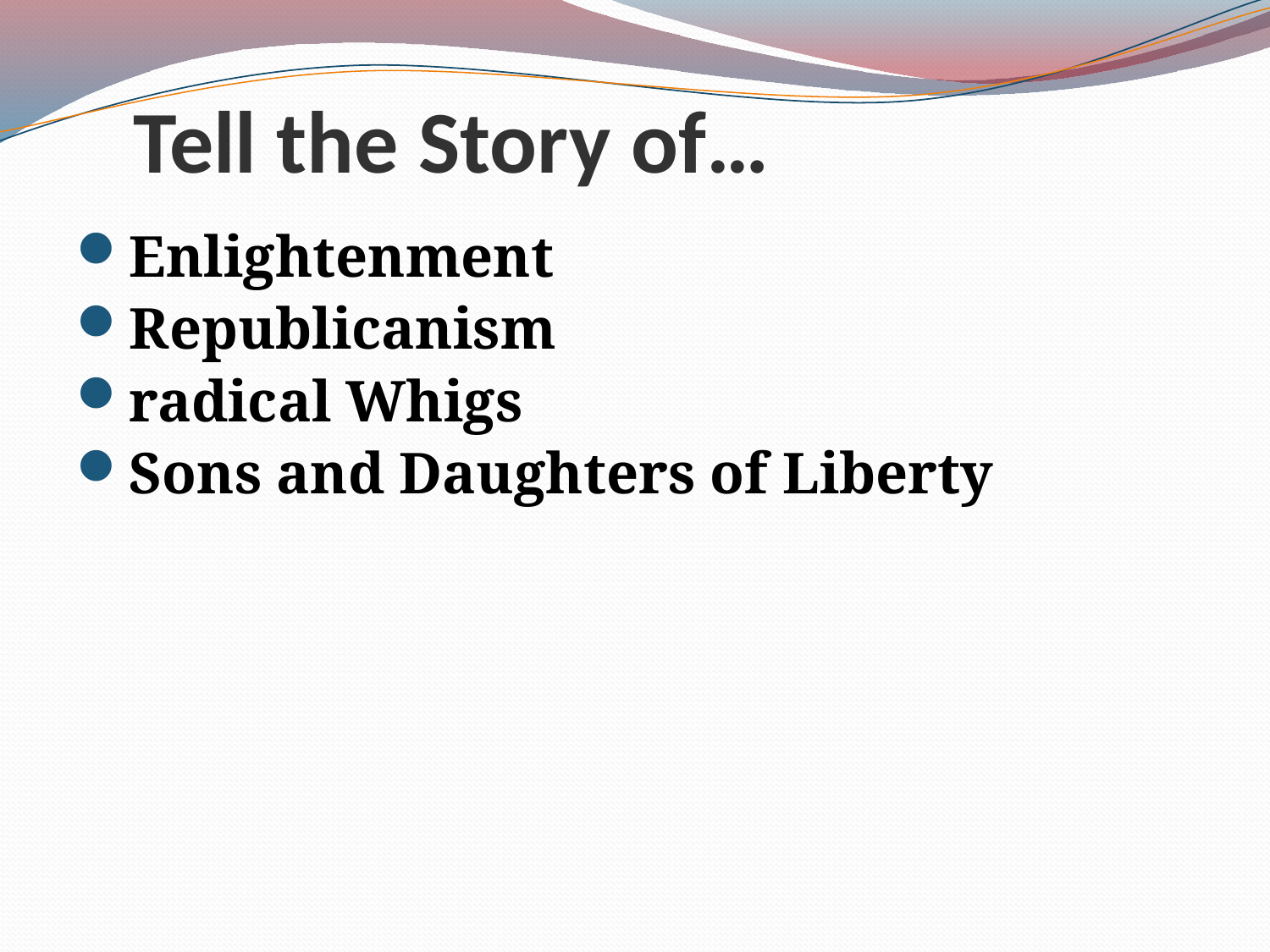

# Tell the Story of…
Enlightenment
Republicanism
radical Whigs
Sons and Daughters of Liberty